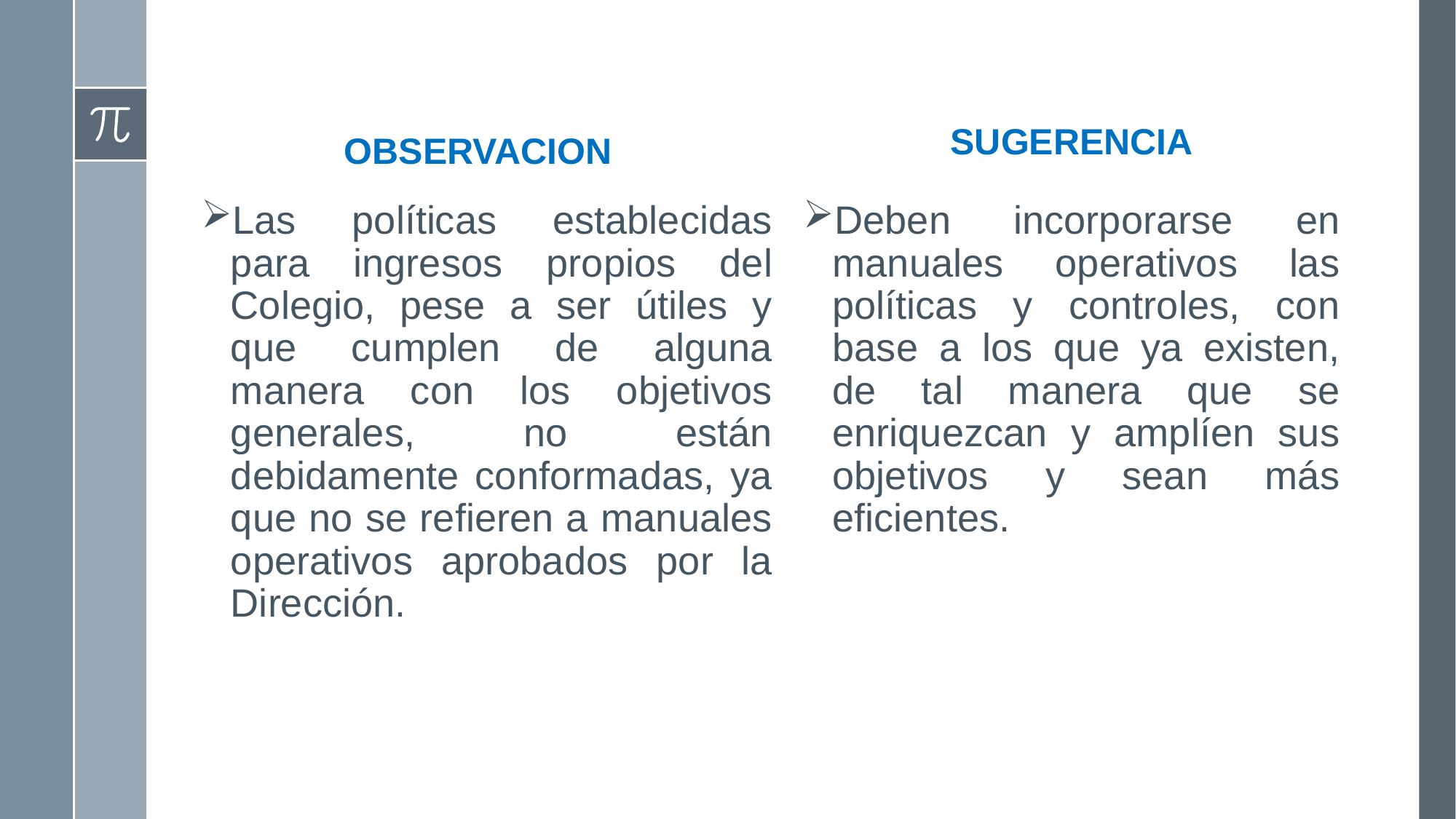

SUGERENCIA
OBSERVACION
Las políticas establecidas para ingresos propios del Colegio, pese a ser útiles y que cumplen de alguna manera con los objetivos generales, no están debidamente conformadas, ya que no se refieren a manuales operativos aprobados por la Dirección.
Deben incorporarse en manuales operativos las políticas y controles, con base a los que ya existen, de tal manera que se enriquezcan y amplíen sus objetivos y sean más eficientes.